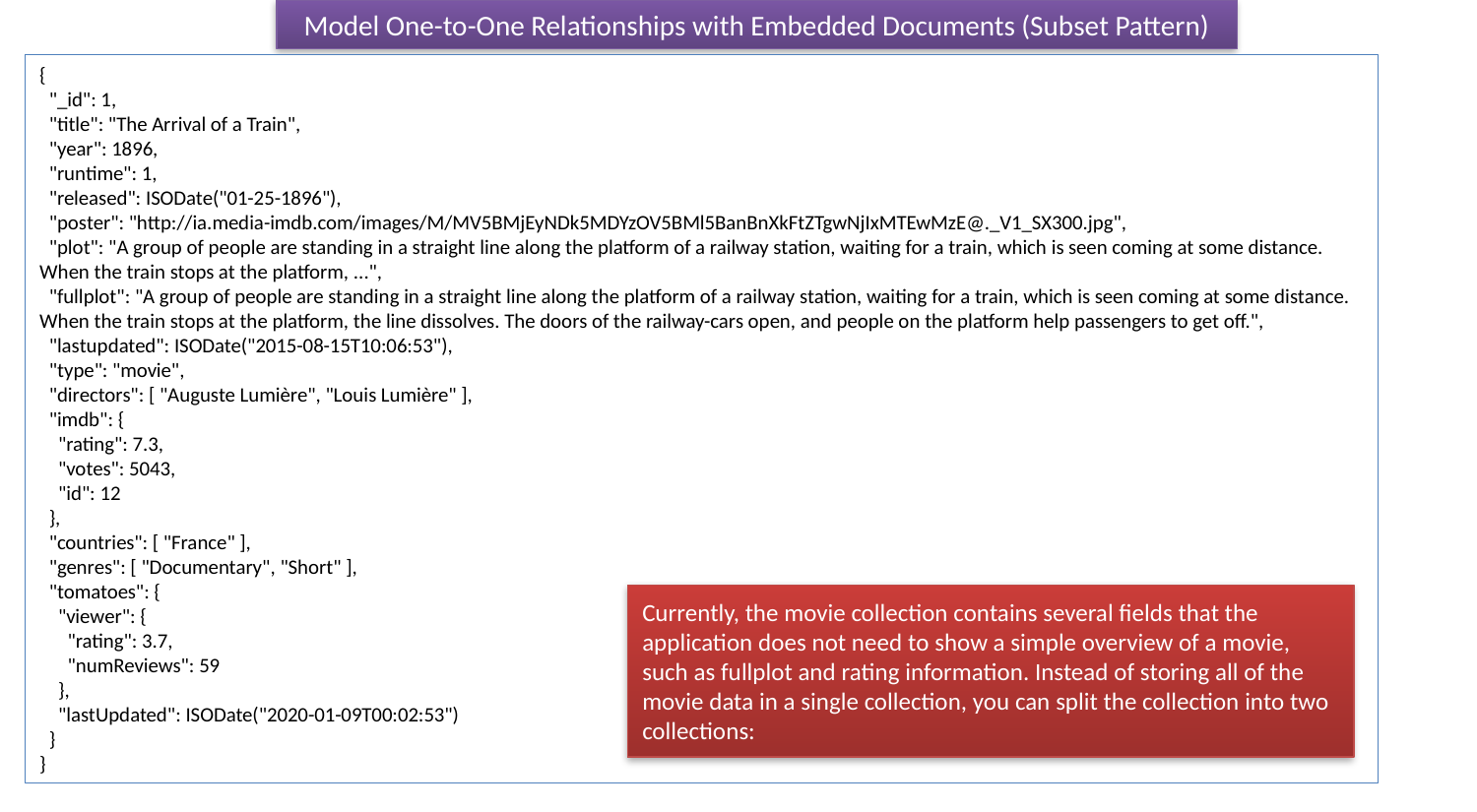

Model One-to-One Relationships with Embedded Documents (Subset Pattern)

{
  "_id": 1,
  "title": "The Arrival of a Train",
  "year": 1896,
  "runtime": 1,
  "released": ISODate("01-25-1896"),
  "poster": "http://ia.media-imdb.com/images/M/MV5BMjEyNDk5MDYzOV5BMl5BanBnXkFtZTgwNjIxMTEwMzE@._V1_SX300.jpg",
  "plot": "A group of people are standing in a straight line along the platform of a railway station, waiting for a train, which is seen coming at some distance. When the train stops at the platform, ...",
  "fullplot": "A group of people are standing in a straight line along the platform of a railway station, waiting for a train, which is seen coming at some distance. When the train stops at the platform, the line dissolves. The doors of the railway-cars open, and people on the platform help passengers to get off.",
  "lastupdated": ISODate("2015-08-15T10:06:53"),
  "type": "movie",
  "directors": [ "Auguste Lumière", "Louis Lumière" ],
  "imdb": {
    "rating": 7.3,
    "votes": 5043,
    "id": 12
  },
  "countries": [ "France" ],
  "genres": [ "Documentary", "Short" ],
  "tomatoes": {
    "viewer": {
      "rating": 3.7,
      "numReviews": 59
    },
    "lastUpdated": ISODate("2020-01-09T00:02:53")
  }
}

Currently, the movie collection contains several fields that the application does not need to show a simple overview of a movie, such as fullplot and rating information. Instead of storing all of the movie data in a single collection, you can split the collection into two collections: